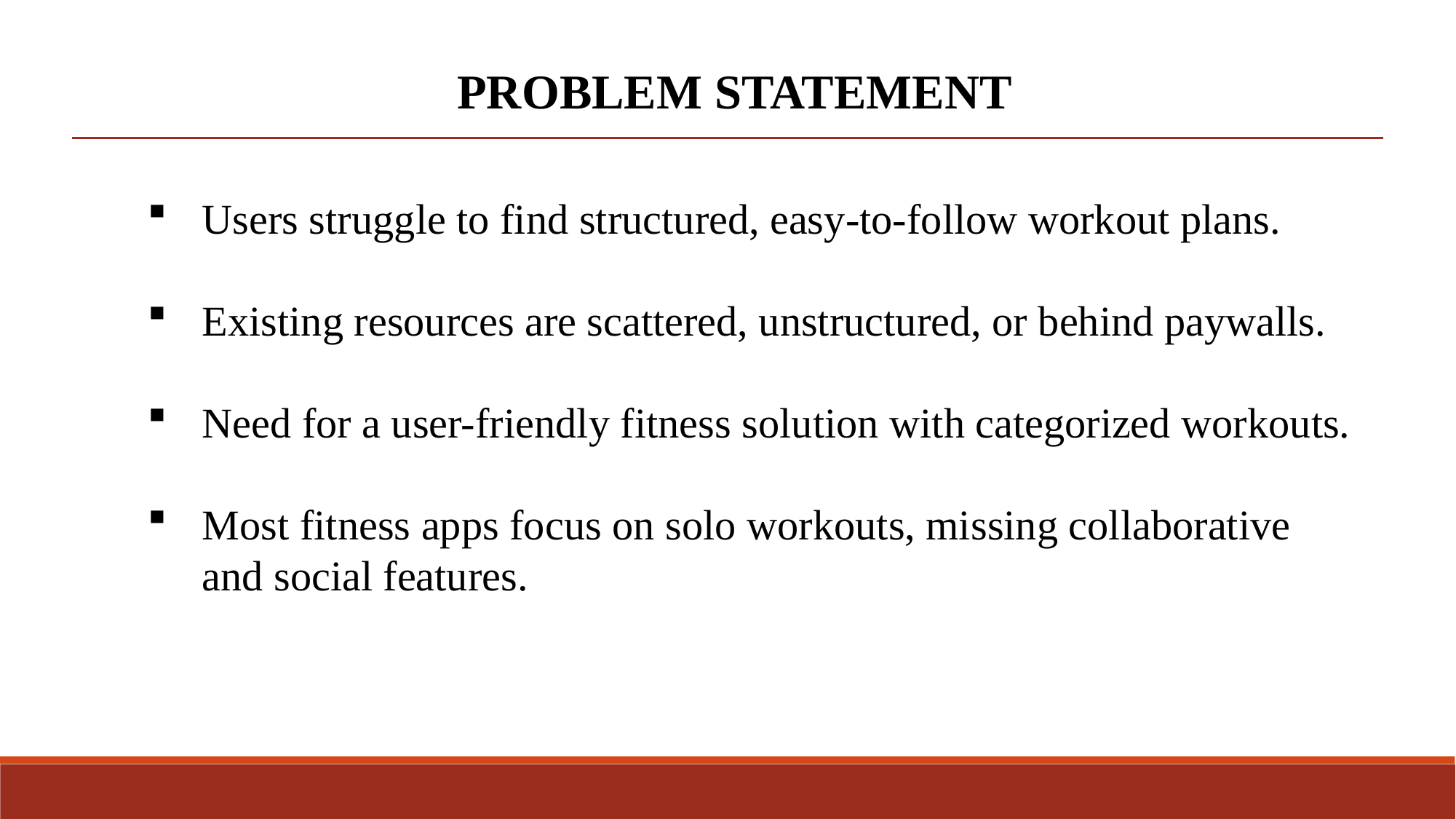

PROBLEM STATEMENT
Users struggle to find structured, easy-to-follow workout plans.

Existing resources are scattered, unstructured, or behind paywalls.

Need for a user-friendly fitness solution with categorized workouts.

Most fitness apps focus on solo workouts, missing collaborative and social features.